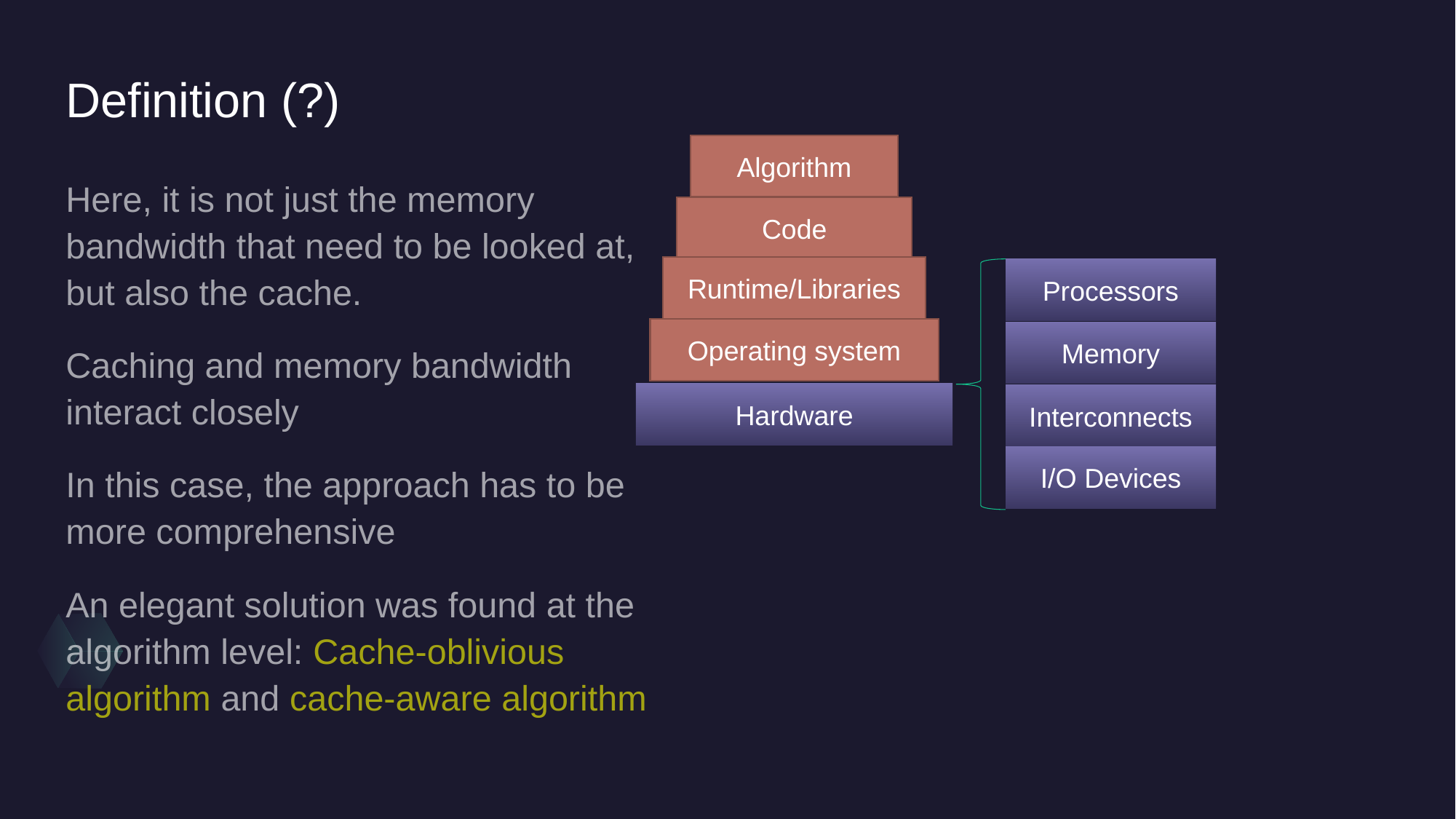

# Definition (?)
Algorithm
Here, it is not just the memory bandwidth that need to be looked at, but also the cache.
Caching and memory bandwidth interact closely
In this case, the approach has to be more comprehensive
An elegant solution was found at the algorithm level: Cache-oblivious algorithm and cache-aware algorithm
Code
Runtime/Libraries

Processors
Operating system
Memory
Hardware
Interconnects
I/O Devices